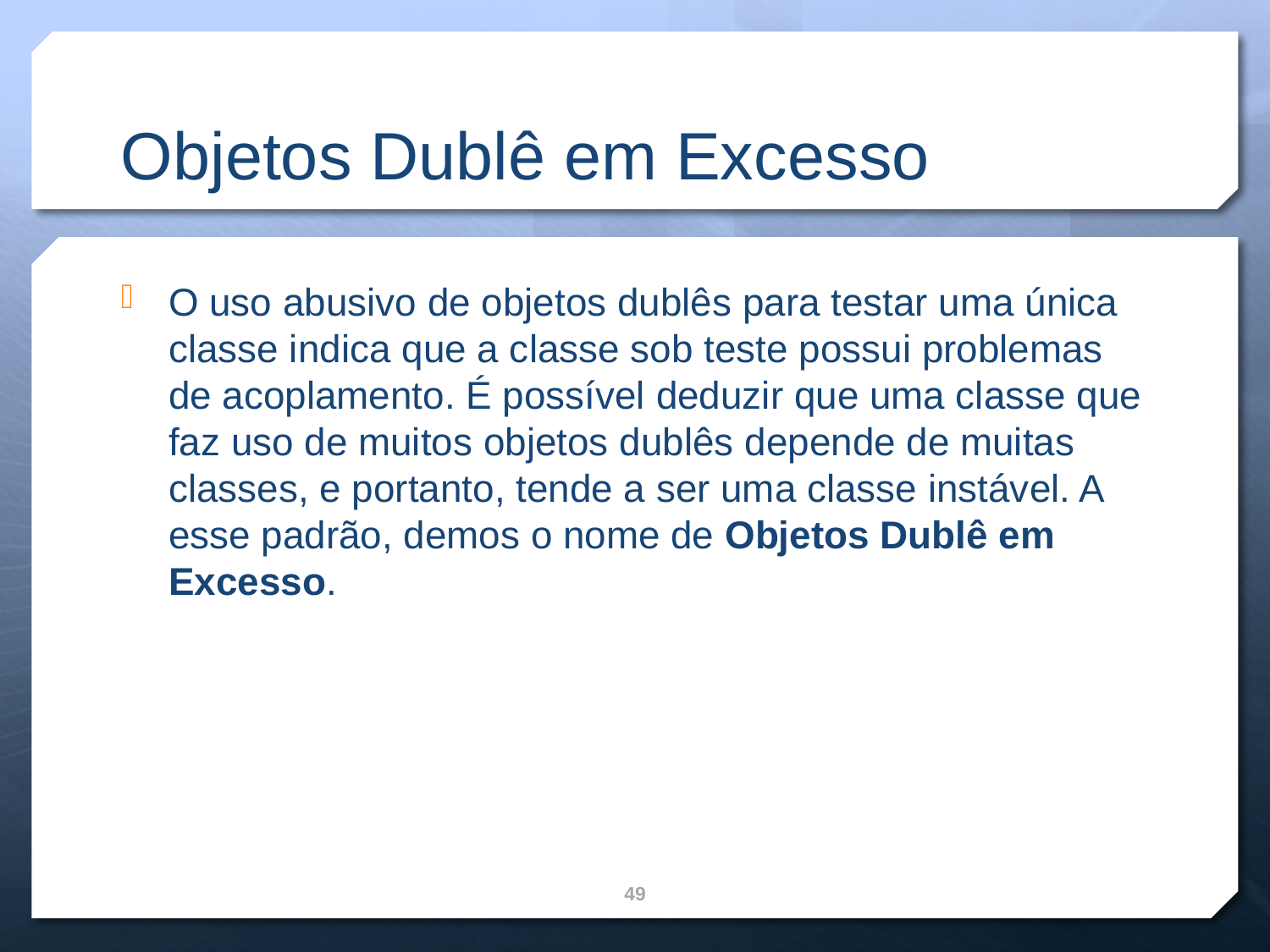

# Objetos Dublê em Excesso
O uso abusivo de objetos dublês para testar uma única classe indica que a classe sob teste possui problemas de acoplamento. É possível deduzir que uma classe que faz uso de muitos objetos dublês depende de muitas classes, e portanto, tende a ser uma classe instável. A esse padrão, demos o nome de Objetos Dublê em Excesso.
49